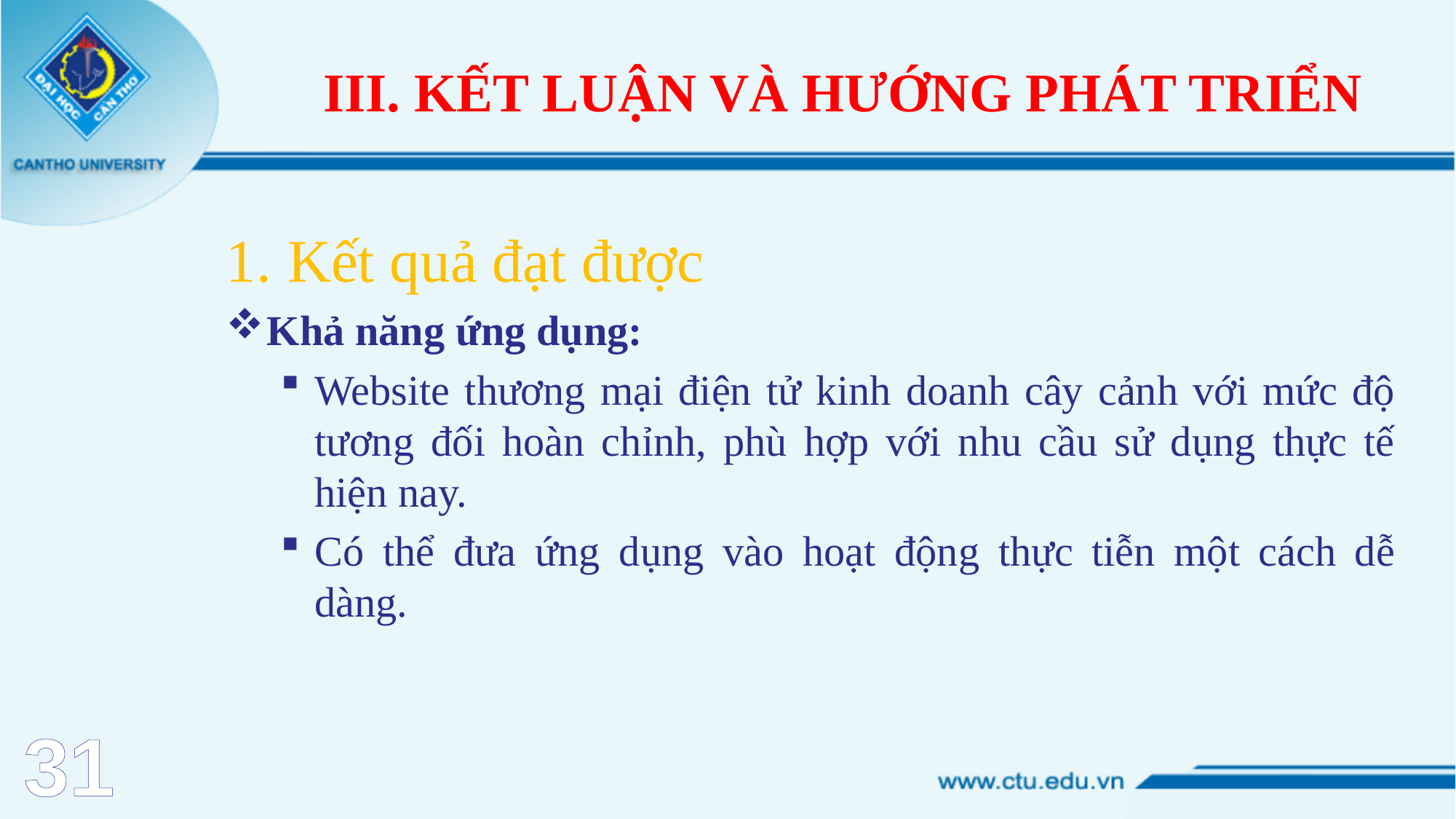

# III. KẾT LUẬN VÀ HƯỚNG PHÁT TRIỂN
Kết quả đạt được
Khả năng ứng dụng:
Website thương mại điện tử kinh doanh cây cảnh với mức độ tương đối hoàn chỉnh, phù hợp với nhu cầu sử dụng thực tế hiện nay.
Có thể đưa ứng dụng vào hoạt động thực tiễn một cách dễ dàng.
31